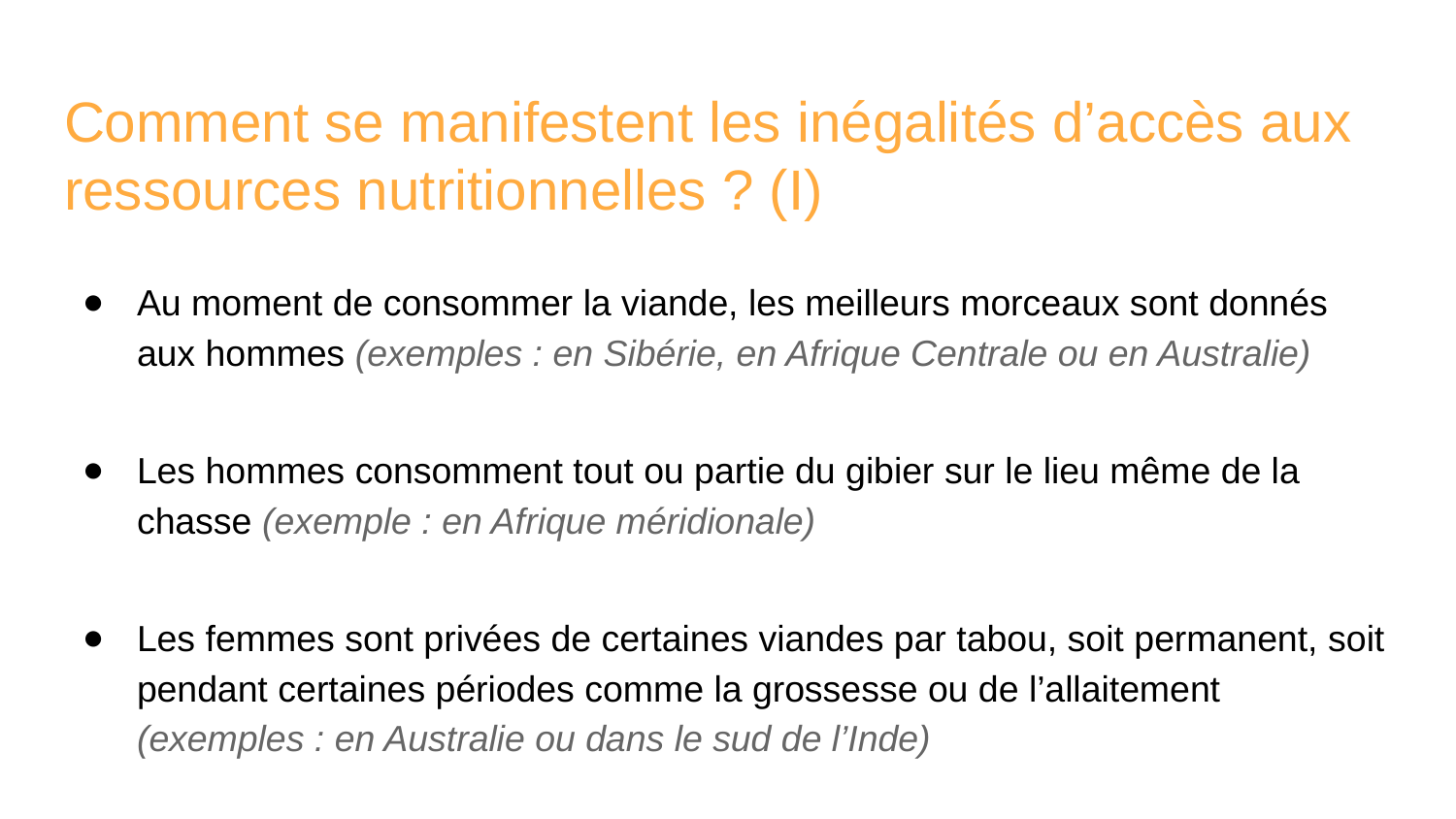

# Comment se manifestent les inégalités d’accès aux ressources nutritionnelles ? (I)
Au moment de consommer la viande, les meilleurs morceaux sont donnés aux hommes (exemples : en Sibérie, en Afrique Centrale ou en Australie)

Les hommes consomment tout ou partie du gibier sur le lieu même de la chasse (exemple : en Afrique méridionale)

Les femmes sont privées de certaines viandes par tabou, soit permanent, soit pendant certaines périodes comme la grossesse ou de l’allaitement (exemples : en Australie ou dans le sud de l’Inde)